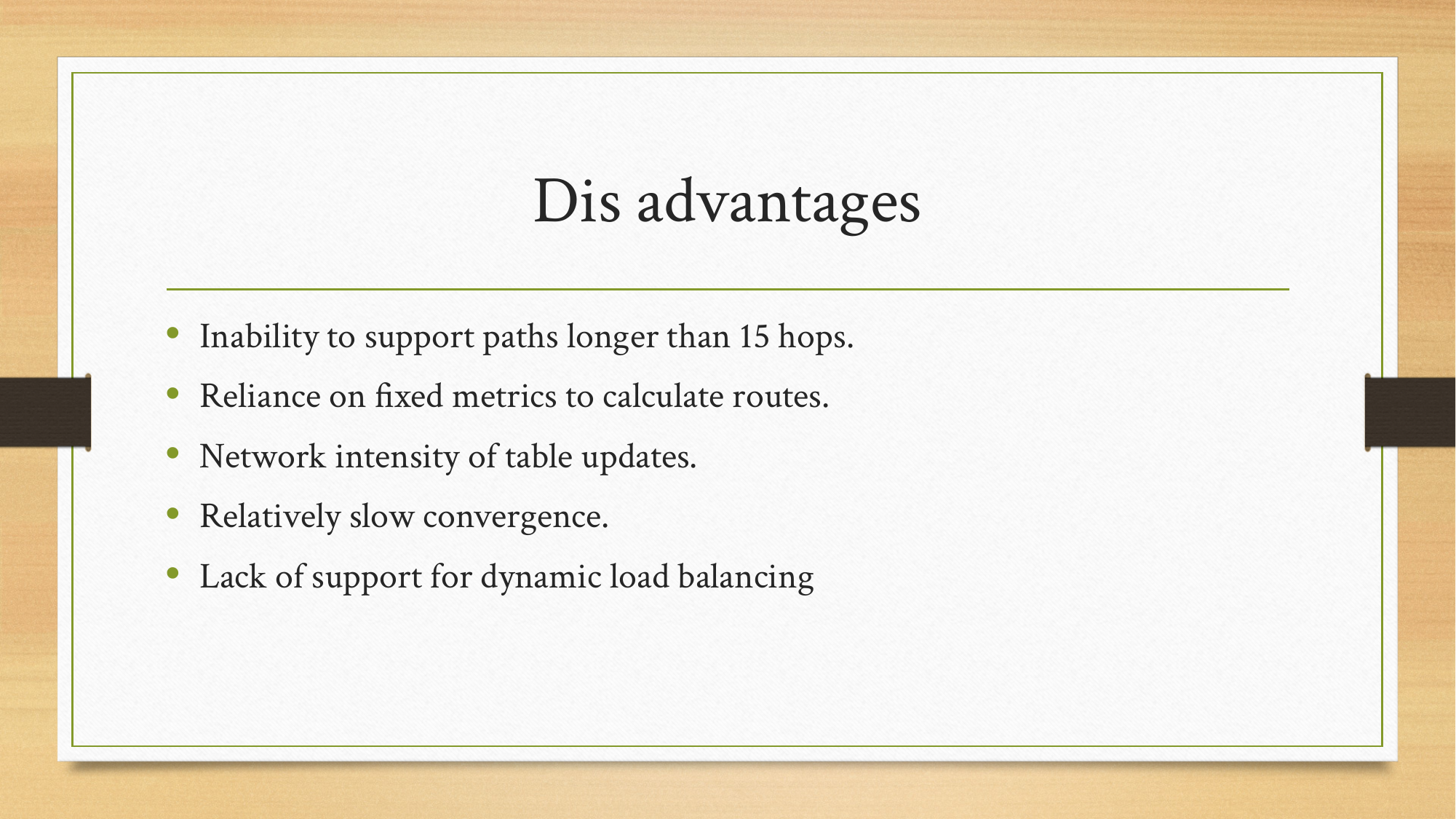

# Dis advantages
Inability to support paths longer than 15 hops.
Reliance on fixed metrics to calculate routes.
Network intensity of table updates.
Relatively slow convergence.
Lack of support for dynamic load balancing